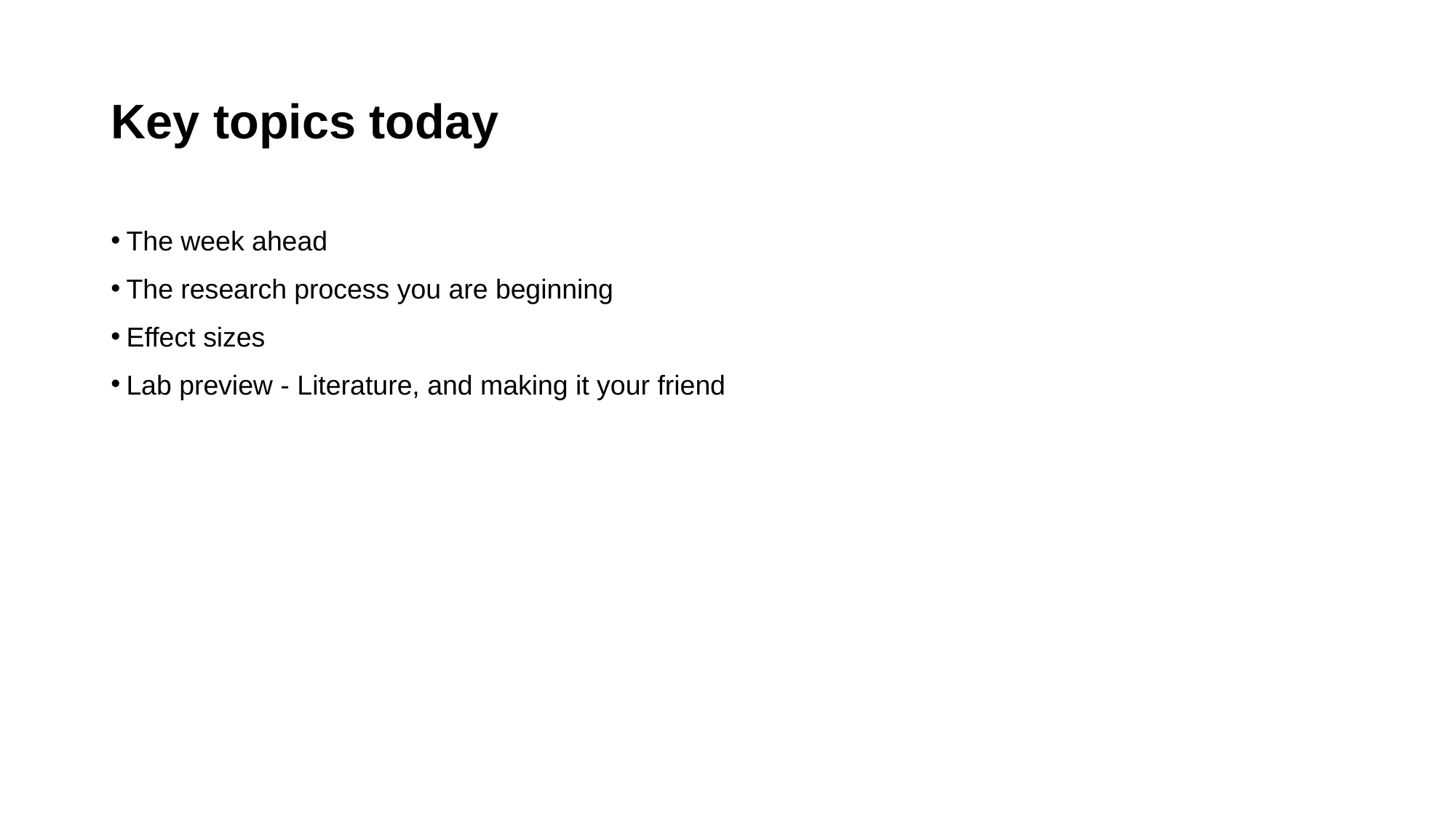

# Key topics today
The week ahead
The research process you are beginning
Effect sizes
Lab preview - Literature, and making it your friend